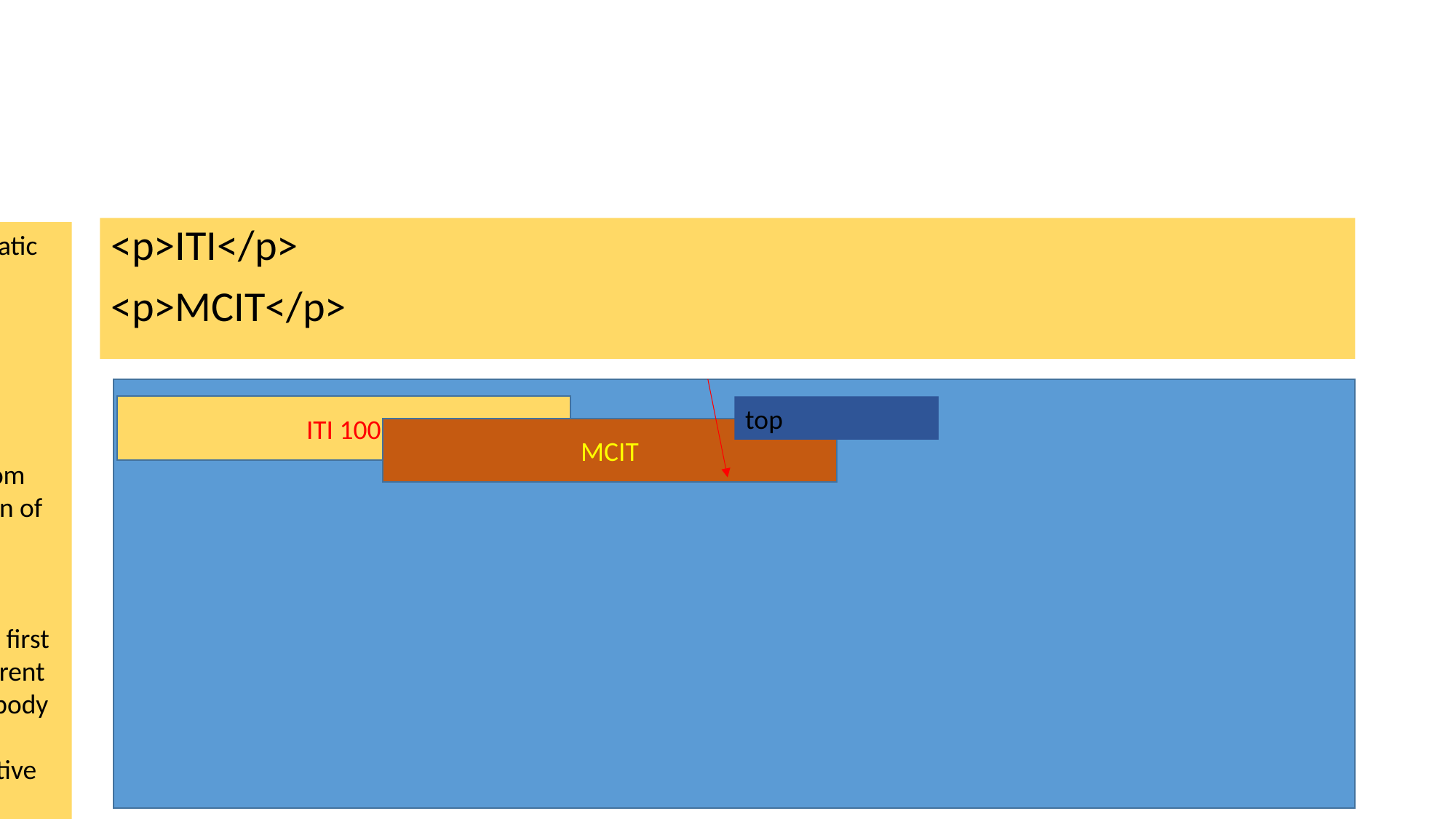

#
<p>ITI</p>
<p>MCIT</p>
Position:static
Top:
Left:
Bottom:
Right:

Relative: relative from old position of element

Absolute:
Relative to first relative parent else from body

Fixed: relative to body

ITI 100
top
MCIT